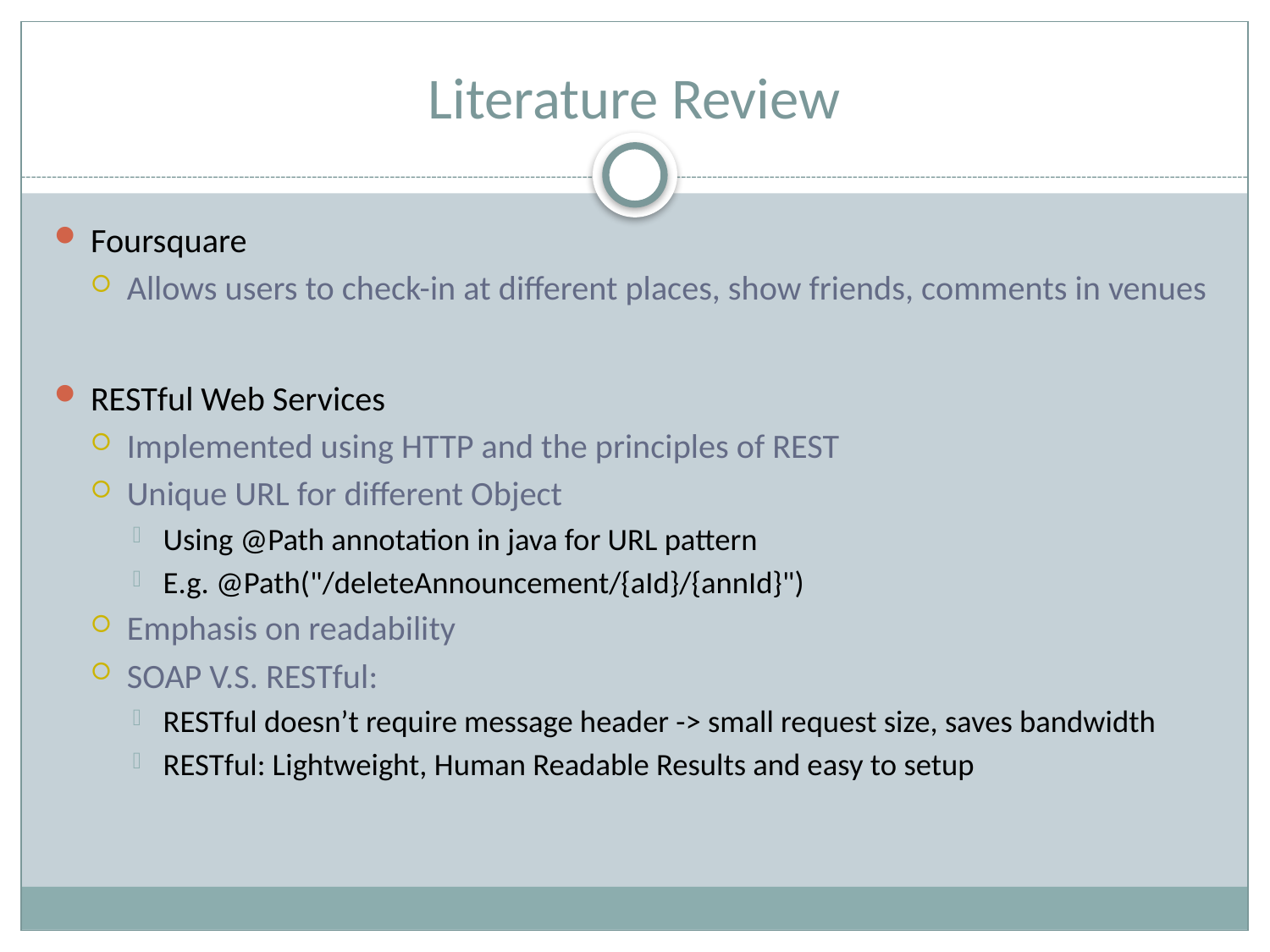

# Literature Review
Foursquare
Allows users to check-in at different places, show friends, comments in venues

RESTful Web Services
Implemented using HTTP and the principles of REST
Unique URL for different Object
Using @Path annotation in java for URL pattern
E.g. @Path("/deleteAnnouncement/{aId}/{annId}")
Emphasis on readability
SOAP V.S. RESTful:
RESTful doesn’t require message header -> small request size, saves bandwidth
RESTful: Lightweight, Human Readable Results and easy to setup